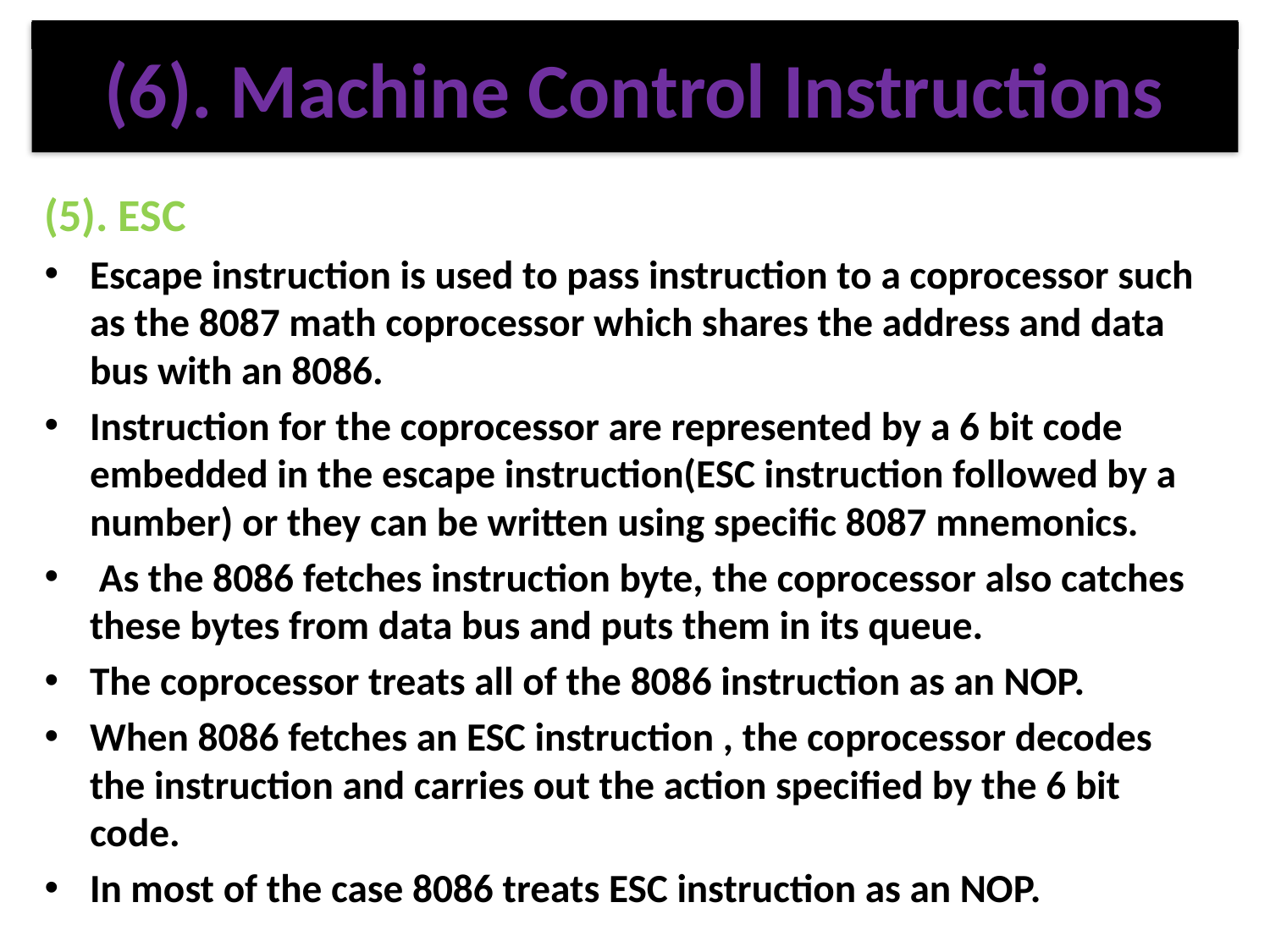

# (6). Machine Control Instructions
(5). ESC
Escape instruction is used to pass instruction to a coprocessor such as the 8087 math coprocessor which shares the address and data bus with an 8086.
Instruction for the coprocessor are represented by a 6 bit code embedded in the escape instruction(ESC instruction followed by a number) or they can be written using specific 8087 mnemonics.
 As the 8086 fetches instruction byte, the coprocessor also catches these bytes from data bus and puts them in its queue.
The coprocessor treats all of the 8086 instruction as an NOP.
When 8086 fetches an ESC instruction , the coprocessor decodes the instruction and carries out the action specified by the 6 bit code.
In most of the case 8086 treats ESC instruction as an NOP.